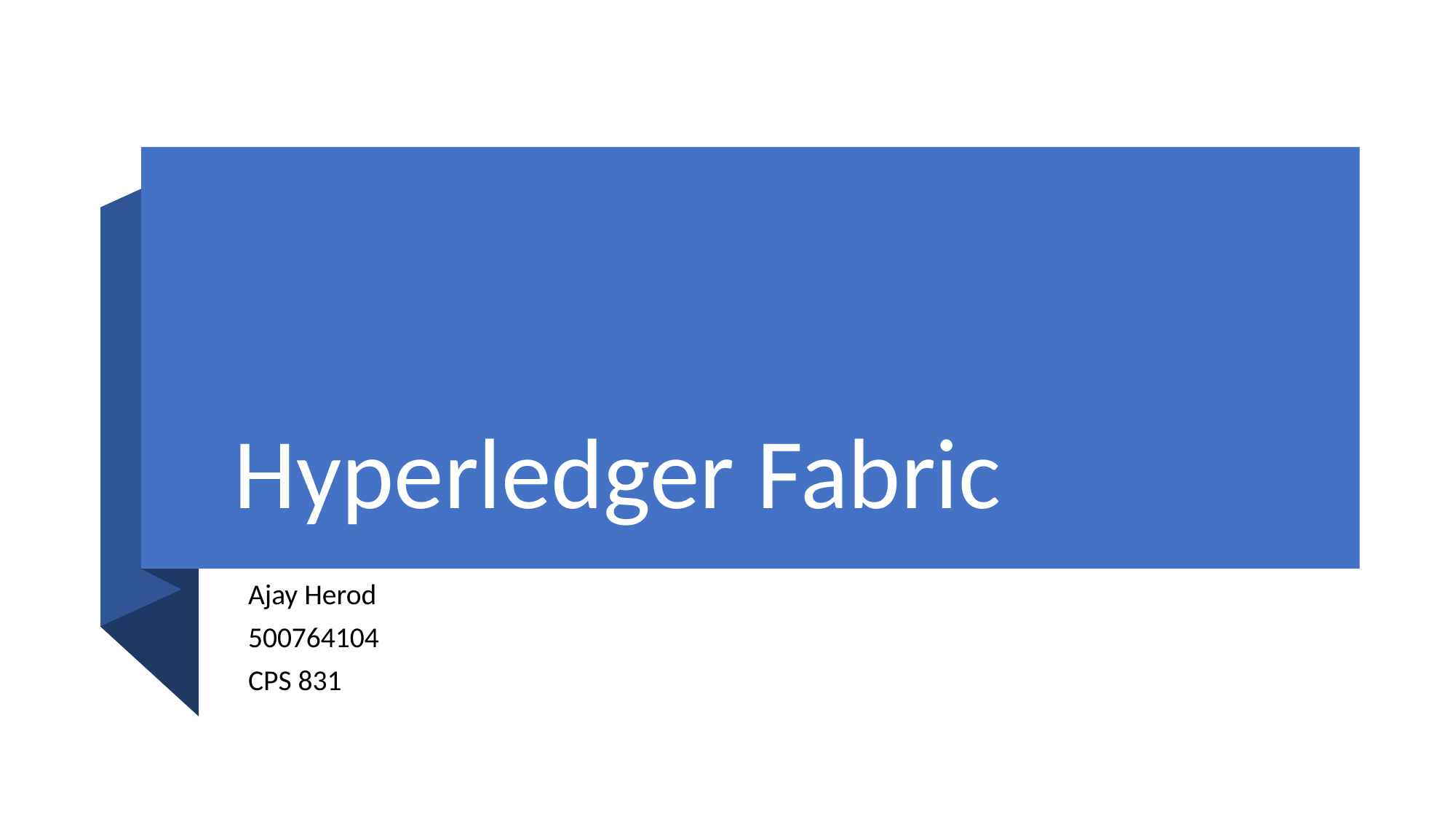

# Hyperledger Fabric

Ajay Herod
500764104
CPS 831